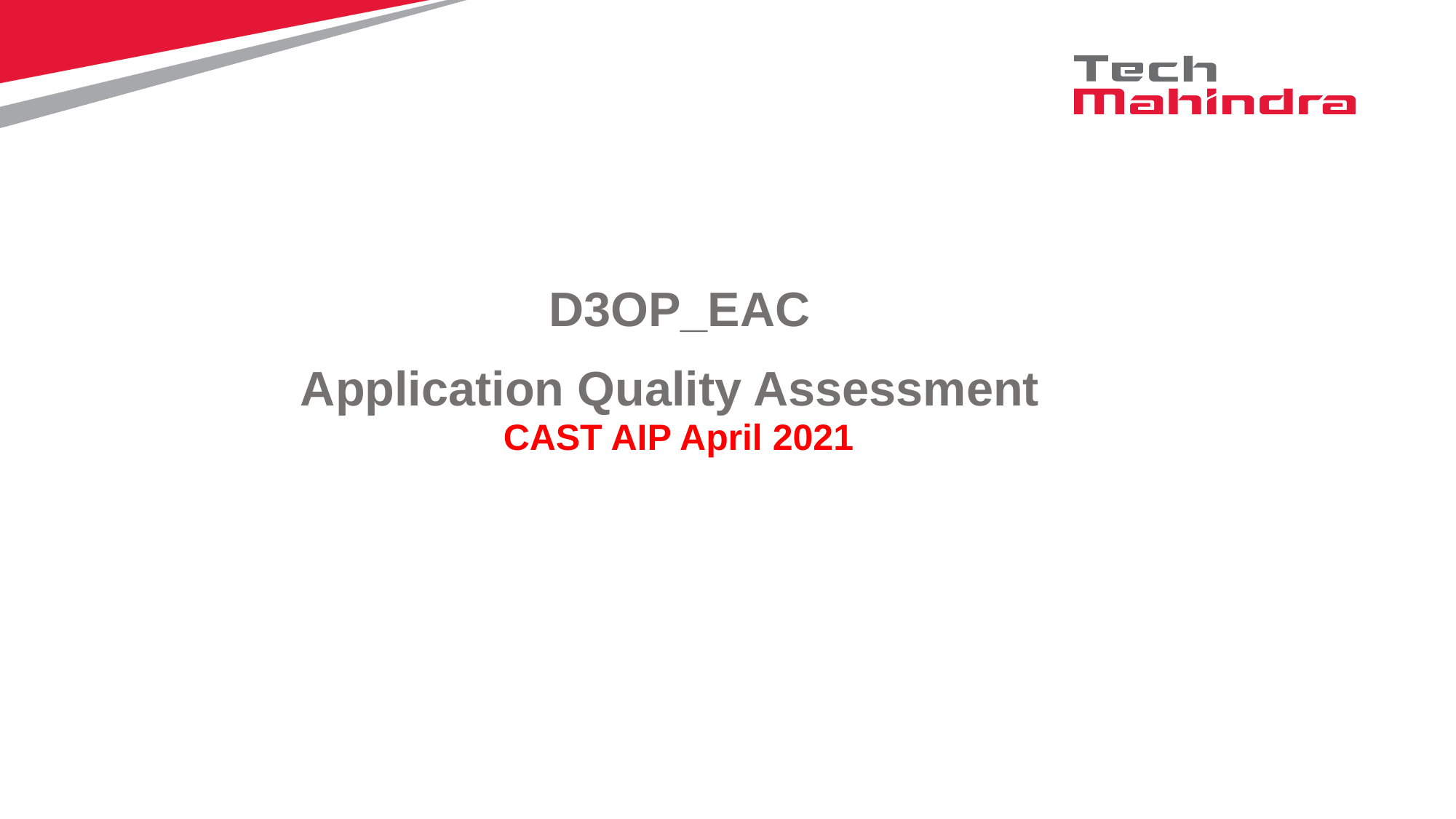

D3OP_EAC
Application Quality Assessment
CAST AIP April 2021